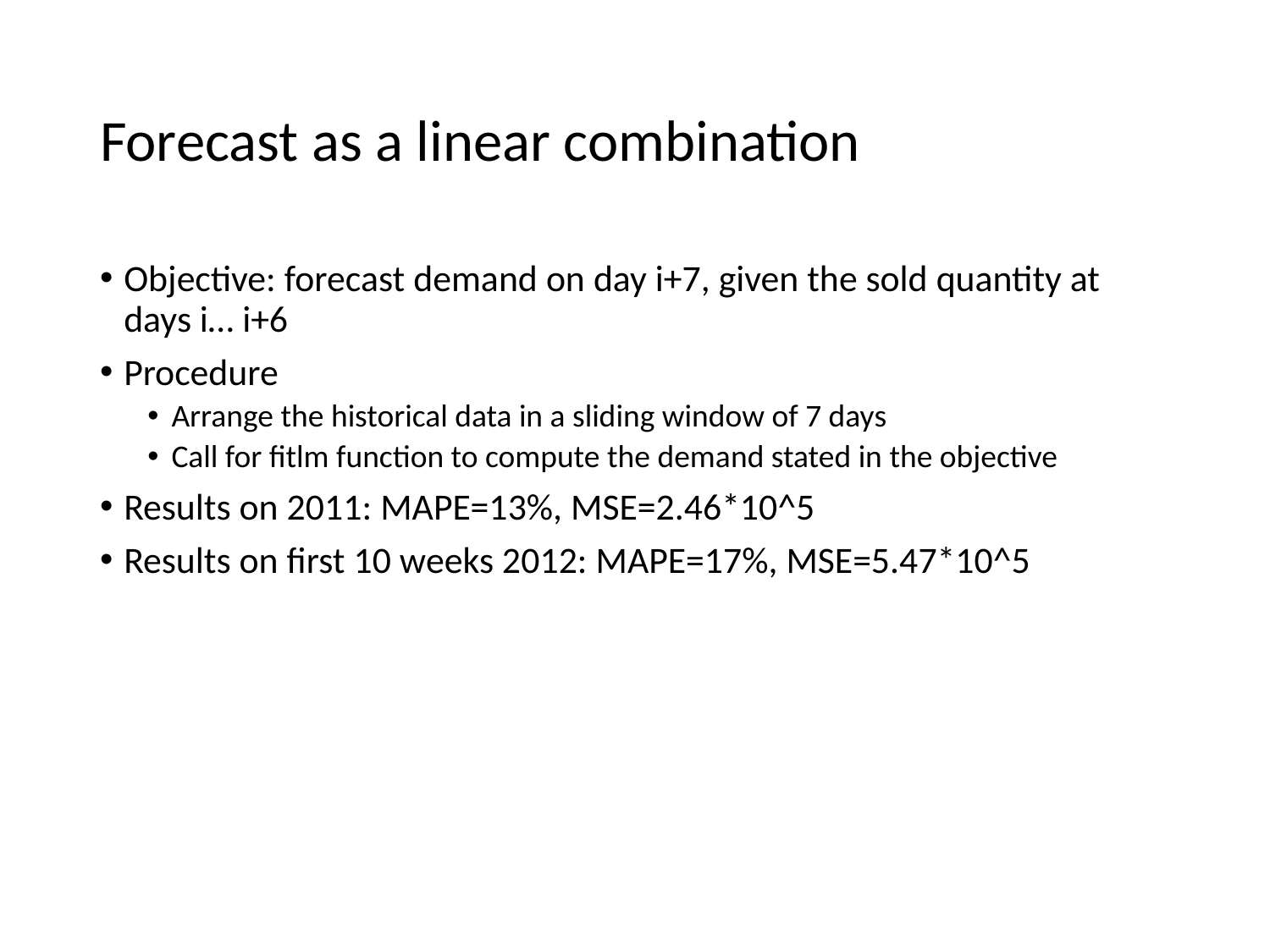

# Forecast as a linear combination
Objective: forecast demand on day i+7, given the sold quantity at days i… i+6
Procedure
Arrange the historical data in a sliding window of 7 days
Call for fitlm function to compute the demand stated in the objective
Results on 2011: MAPE=13%, MSE=2.46*10^5
Results on first 10 weeks 2012: MAPE=17%, MSE=5.47*10^5